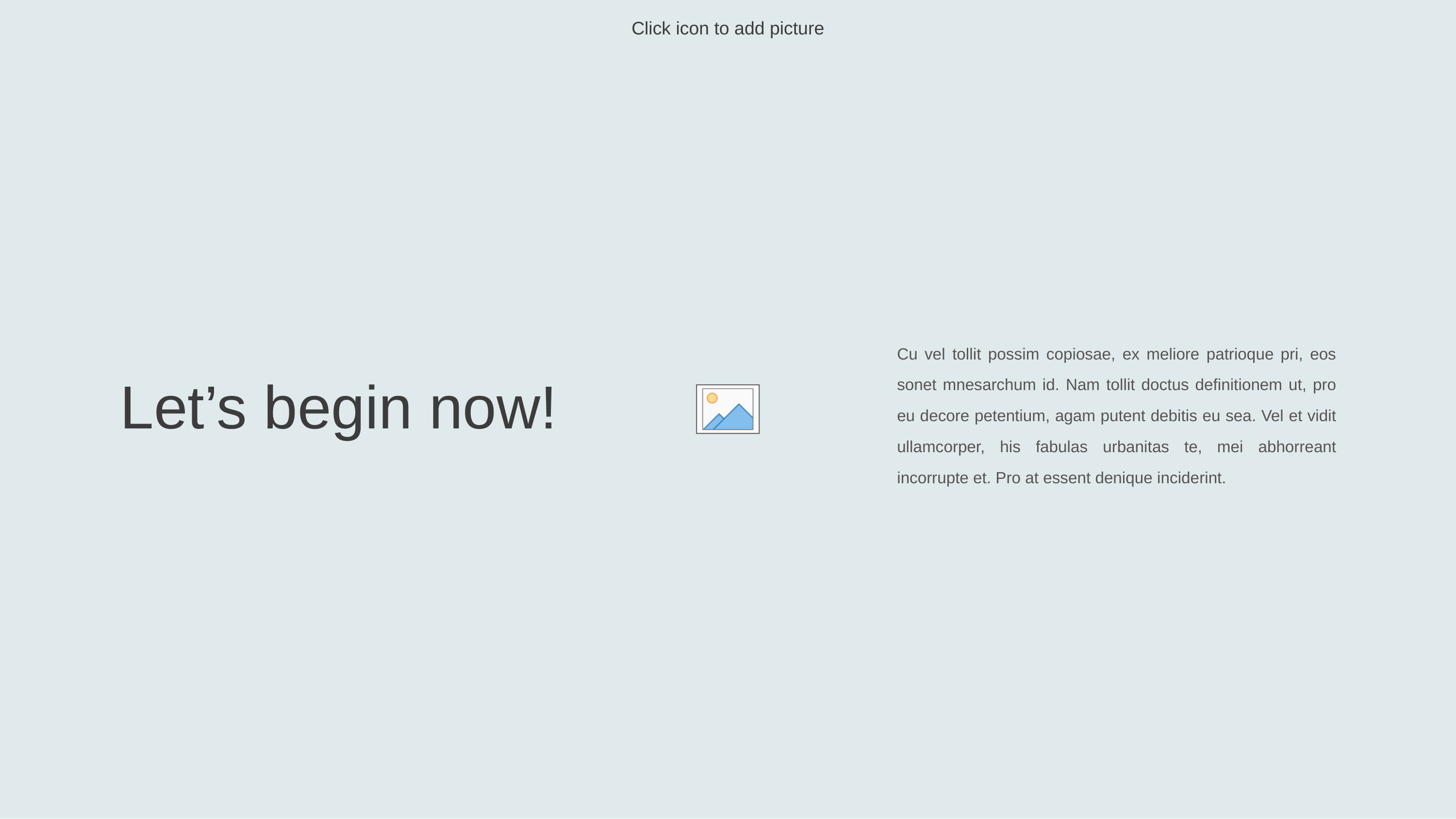

Cu vel tollit possim copiosae, ex meliore patrioque pri, eos sonet mnesarchum id. Nam tollit doctus definitionem ut, pro eu decore petentium, agam putent debitis eu sea. Vel et vidit ullamcorper, his fabulas urbanitas te, mei abhorreant incorrupte et. Pro at essent denique inciderint.
# Let’s begin now!